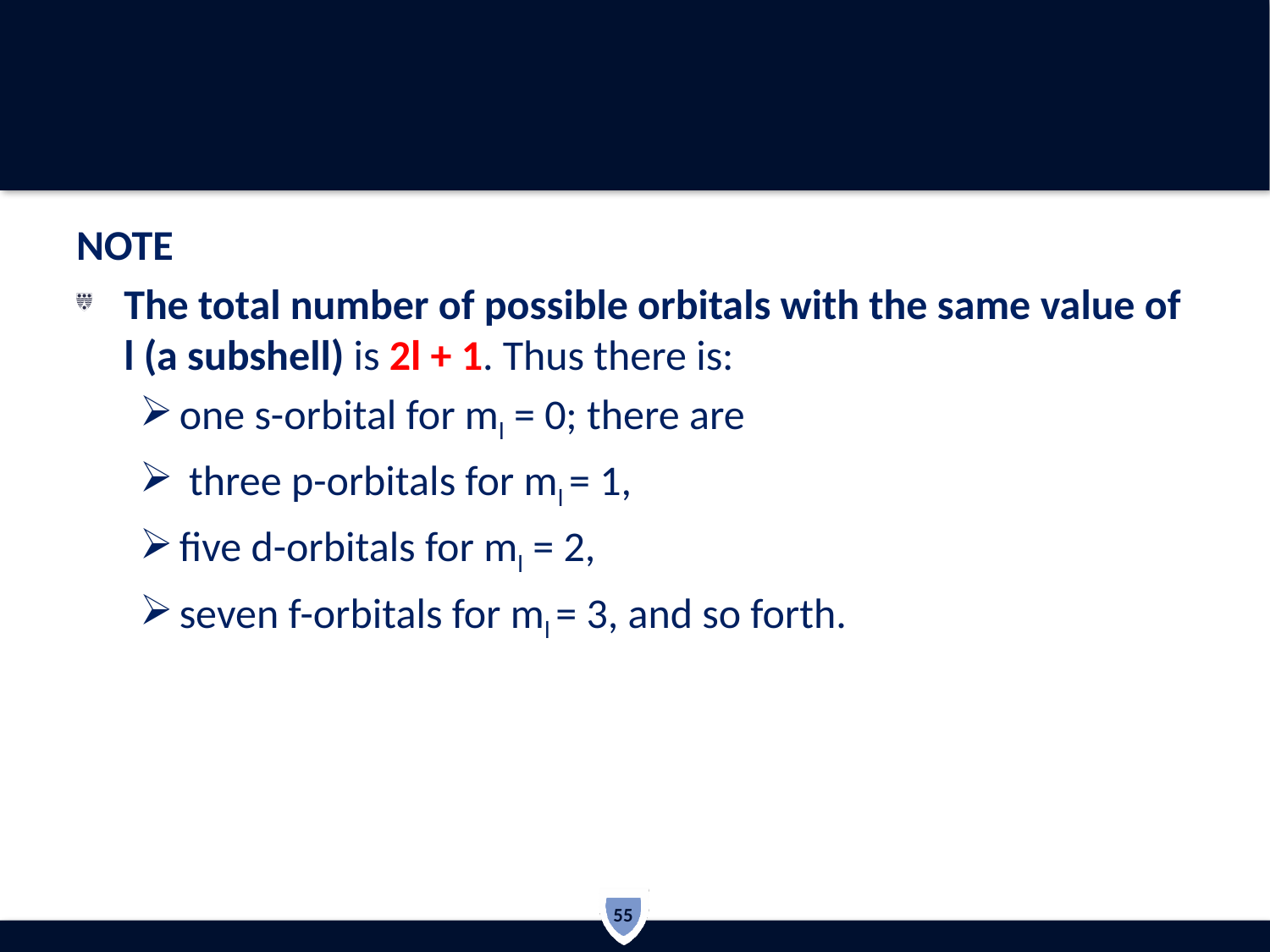

NOTE
The total number of possible orbitals with the same value of l (a subshell) is 2l + 1. Thus there is:
one s-orbital for ml = 0; there are
 three p-orbitals for ml = 1,
five d-orbitals for ml = 2,
seven f-orbitals for ml = 3, and so forth.
55